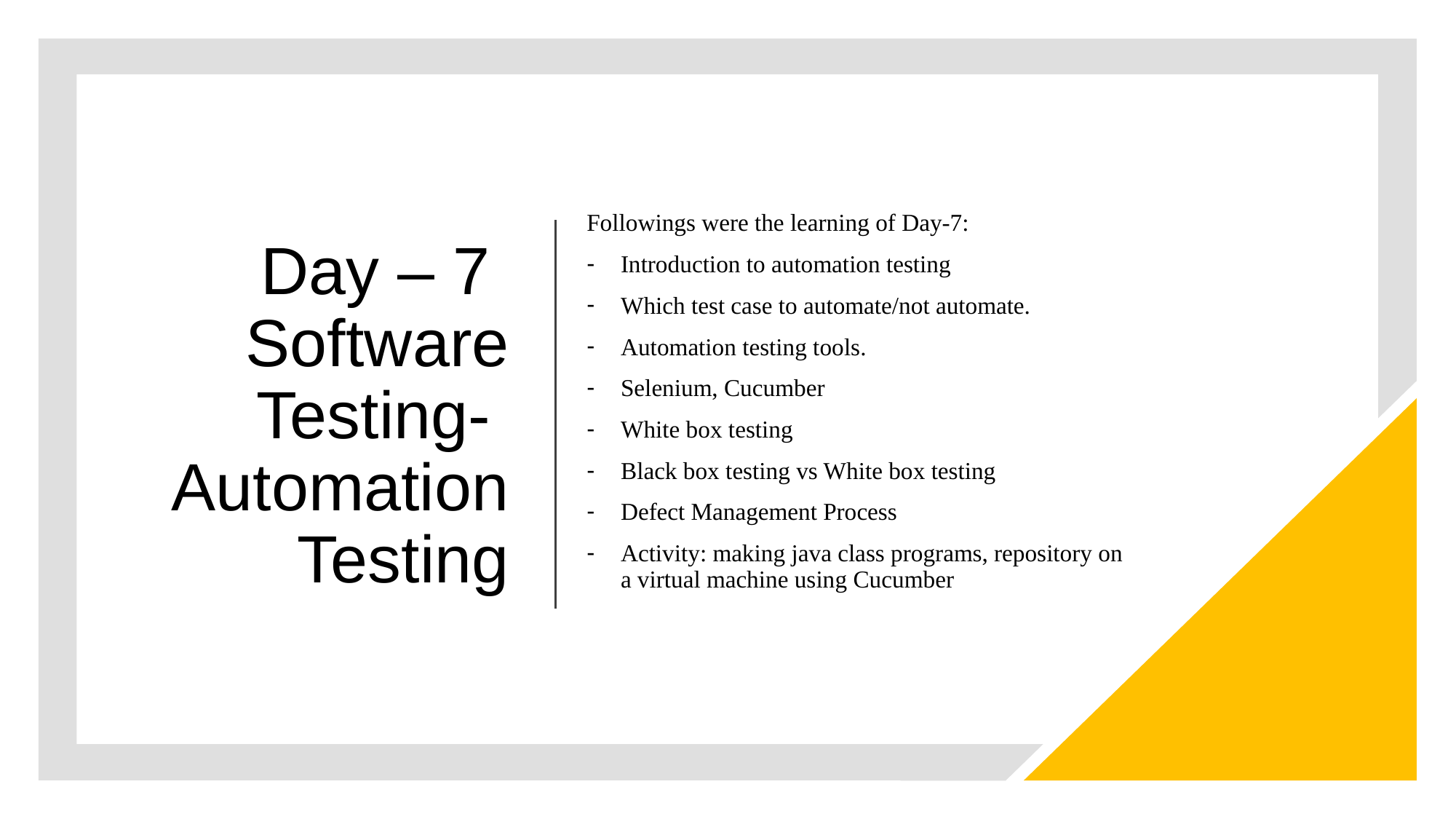

# Day – 7 Software Testing- Automation Testing
Followings were the learning of Day-7:
Introduction to automation testing
Which test case to automate/not automate.
Automation testing tools.
Selenium, Cucumber
White box testing
Black box testing vs White box testing
Defect Management Process
Activity: making java class programs, repository on a virtual machine using Cucumber